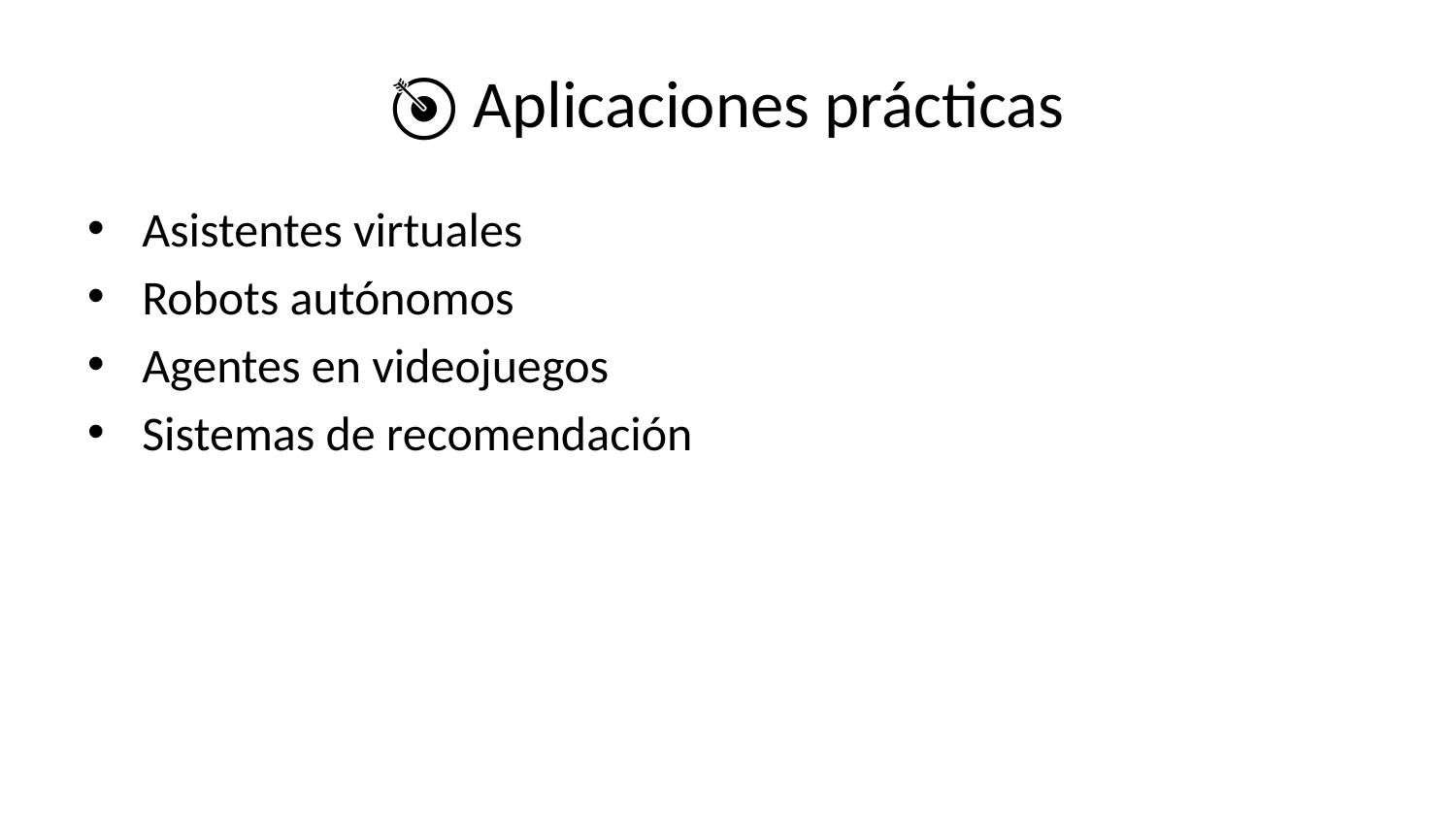

# 🎯 Aplicaciones prácticas
Asistentes virtuales
Robots autónomos
Agentes en videojuegos
Sistemas de recomendación